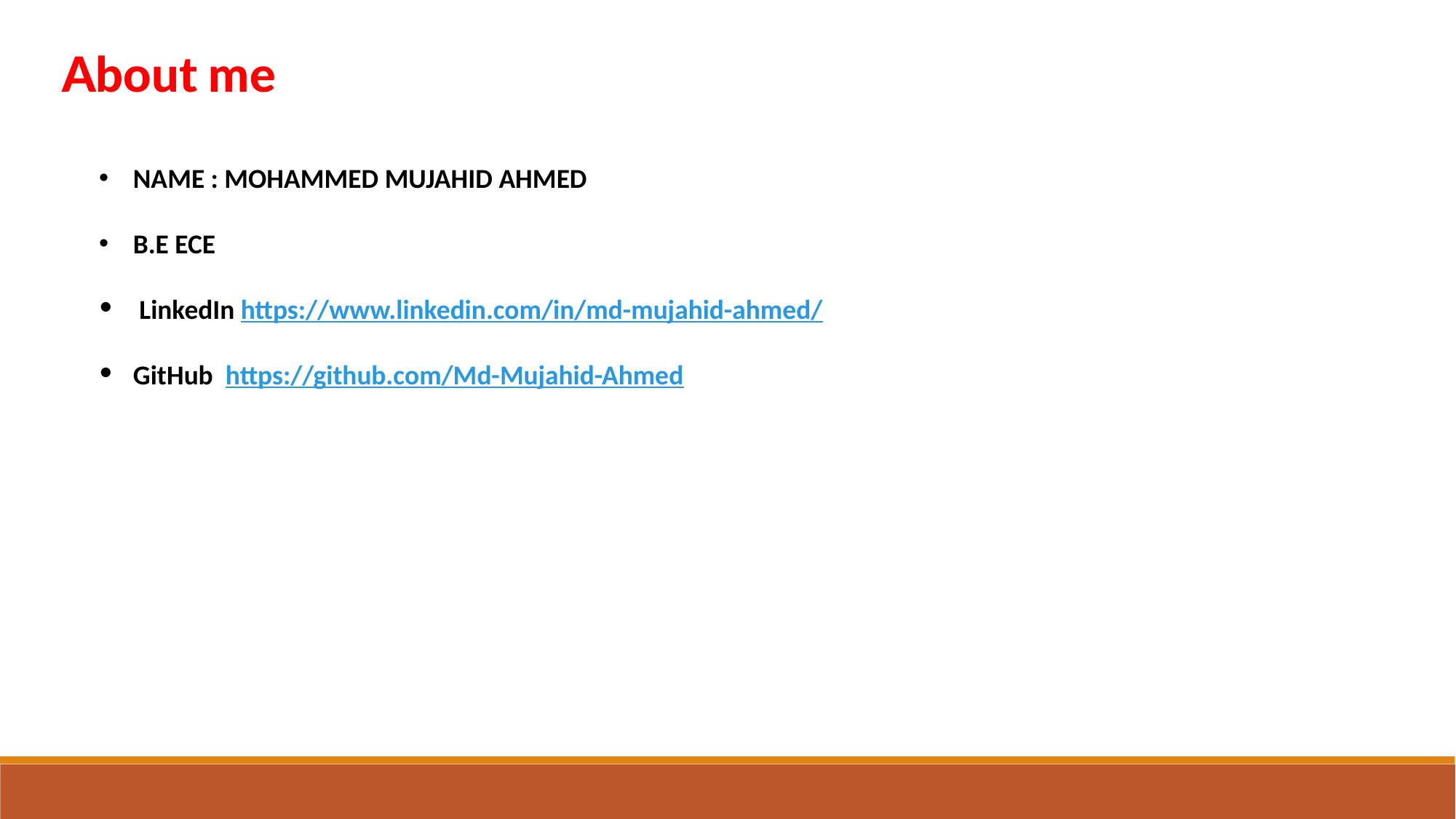

About me
NAME : MOHAMMED MUJAHID AHMED

B.E ECE

 LinkedIn https://www.linkedin.com/in/md-mujahid-ahmed/

GitHub  https://github.com/Md-Mujahid-Ahmed